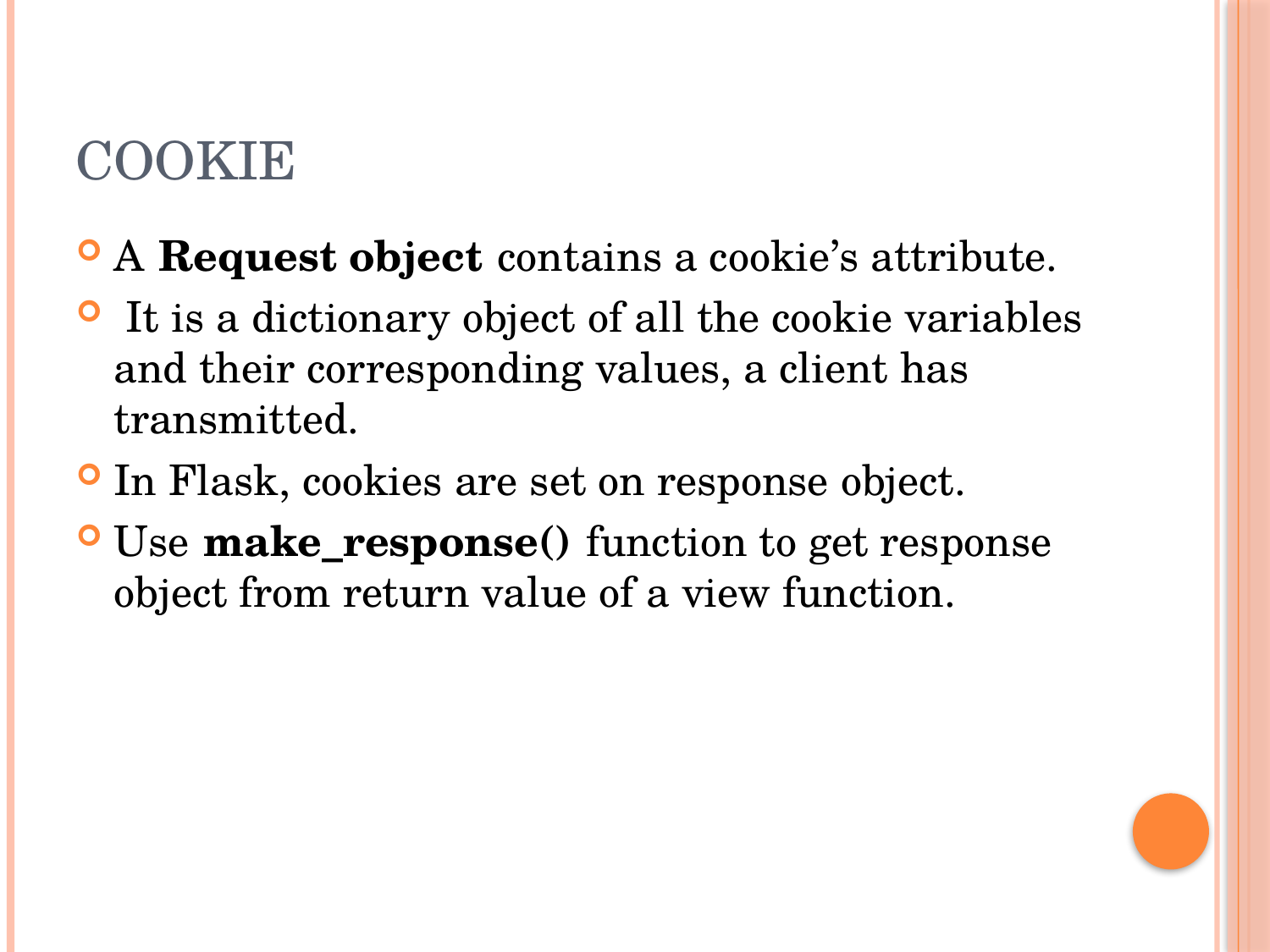

# Cookie
A Request object contains a cookie’s attribute.
 It is a dictionary object of all the cookie variables and their corresponding values, a client has transmitted.
In Flask, cookies are set on response object.
Use make_response() function to get response object from return value of a view function.